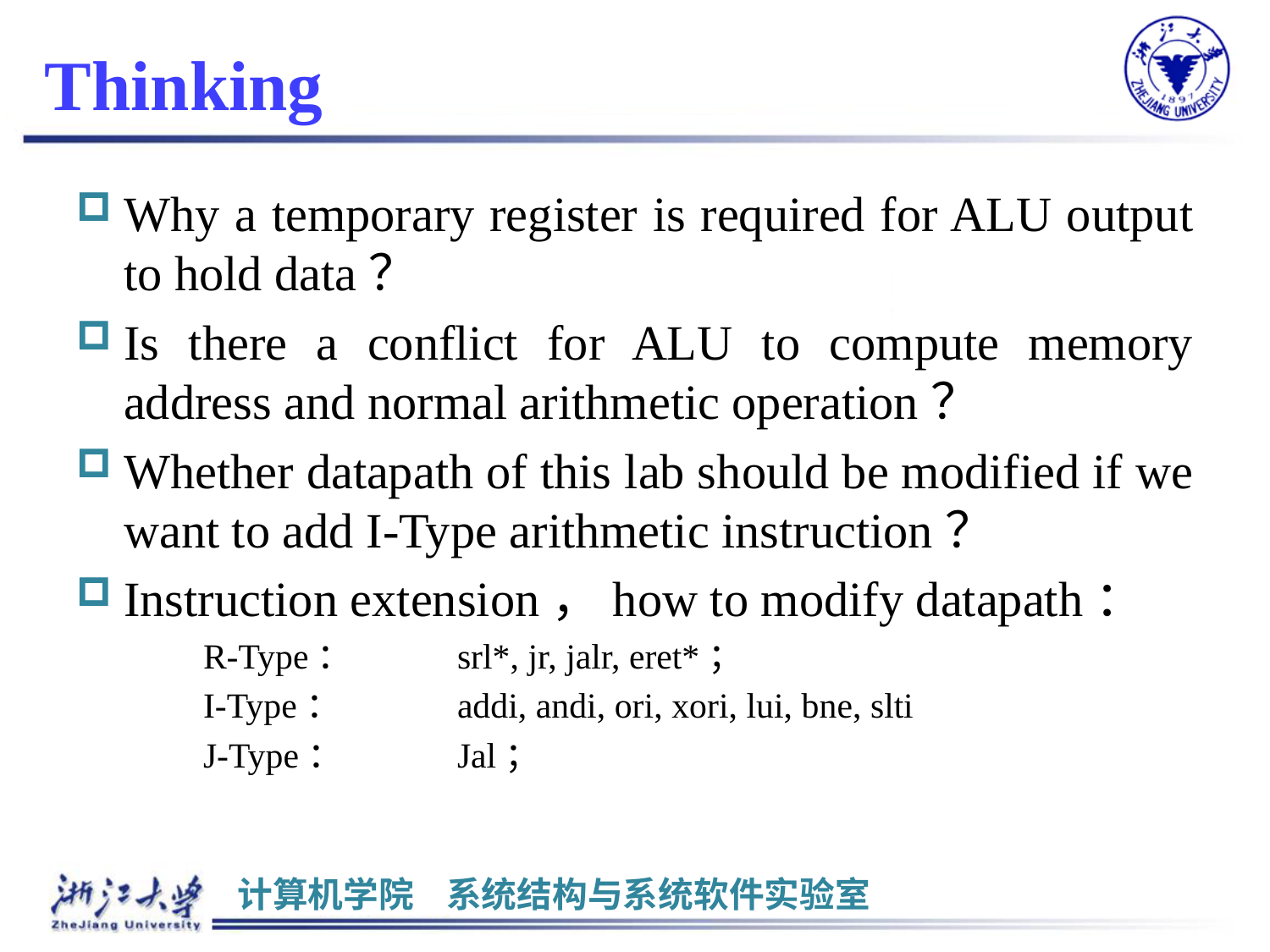

# Thinking
Why a temporary register is required for ALU output to hold data？
Is there a conflict for ALU to compute memory address and normal arithmetic operation？
Whether datapath of this lab should be modified if we want to add I-Type arithmetic instruction？
Instruction extension，how to modify datapath：
	R-Type：	srl*, jr, jalr, eret*；
	I-Type：	addi, andi, ori, xori, lui, bne, slti
	J-Type：	Jal；